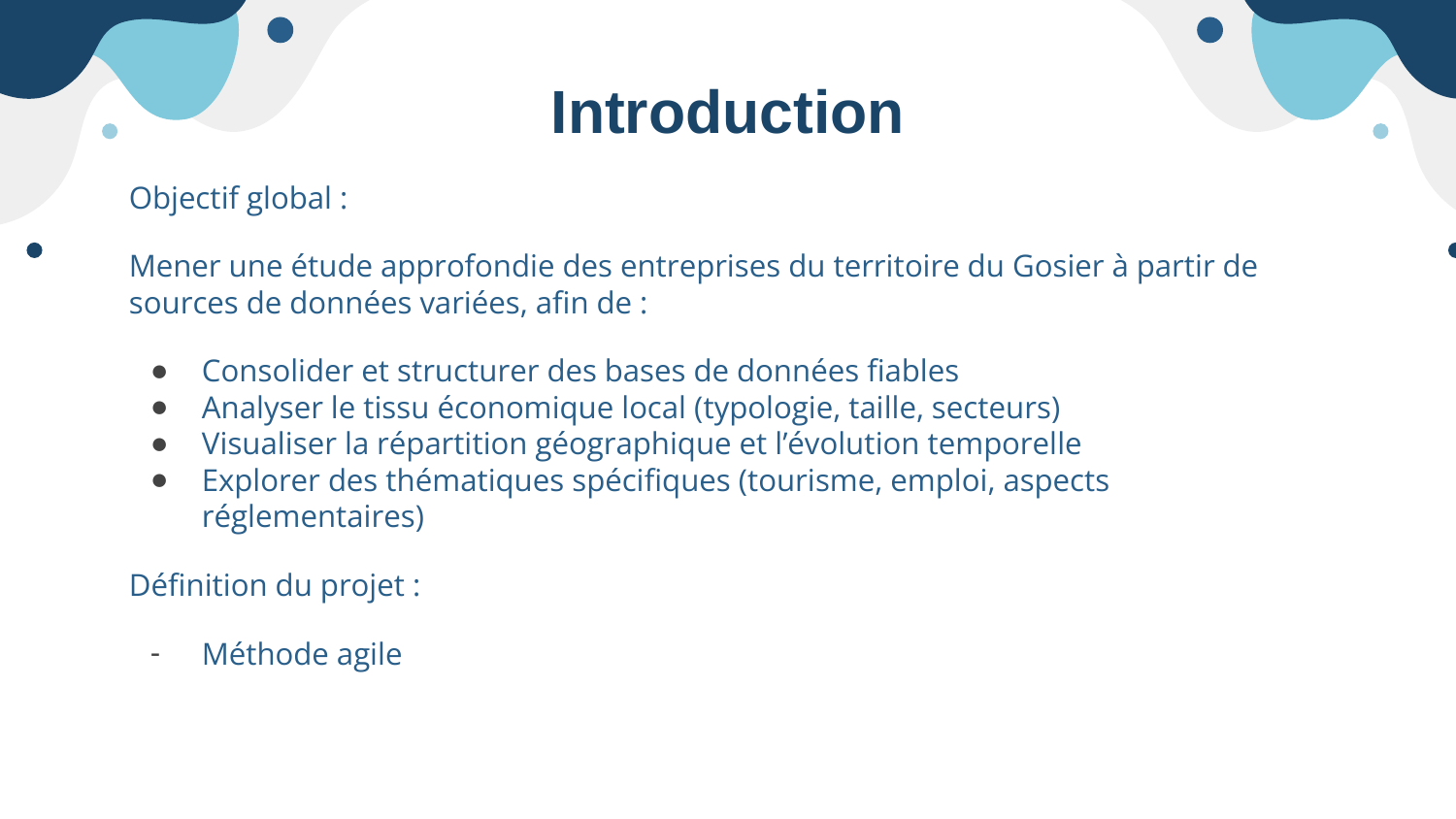

# Introduction
Objectif global :
Mener une étude approfondie des entreprises du territoire du Gosier à partir de sources de données variées, afin de :
Consolider et structurer des bases de données fiables
Analyser le tissu économique local (typologie, taille, secteurs)
Visualiser la répartition géographique et l’évolution temporelle
Explorer des thématiques spécifiques (tourisme, emploi, aspects réglementaires)
Définition du projet :
Méthode agile